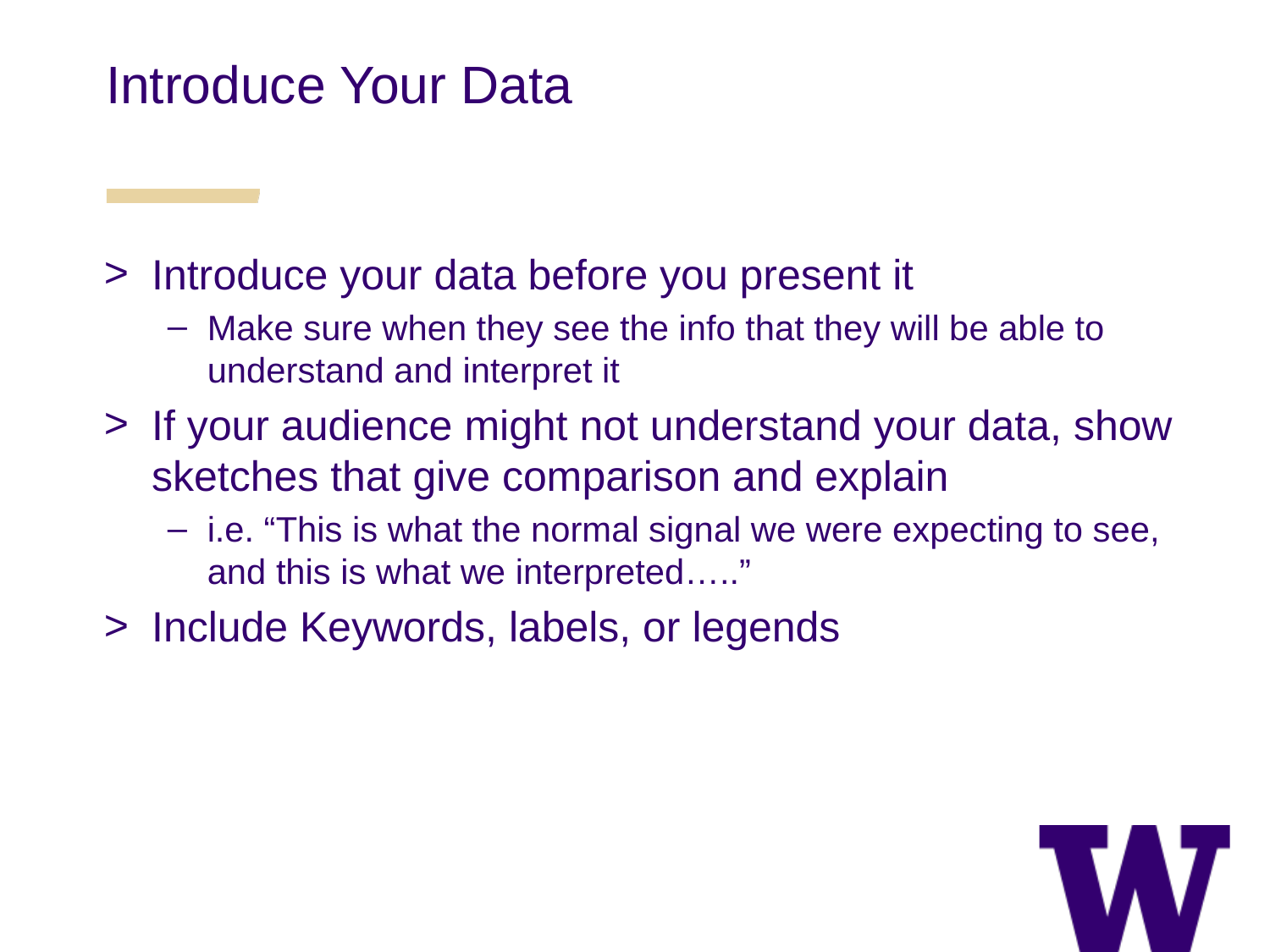

Introduce Your Data
Introduce your data before you present it
Make sure when they see the info that they will be able to understand and interpret it
If your audience might not understand your data, show sketches that give comparison and explain
i.e. “This is what the normal signal we were expecting to see, and this is what we interpreted…..”
Include Keywords, labels, or legends